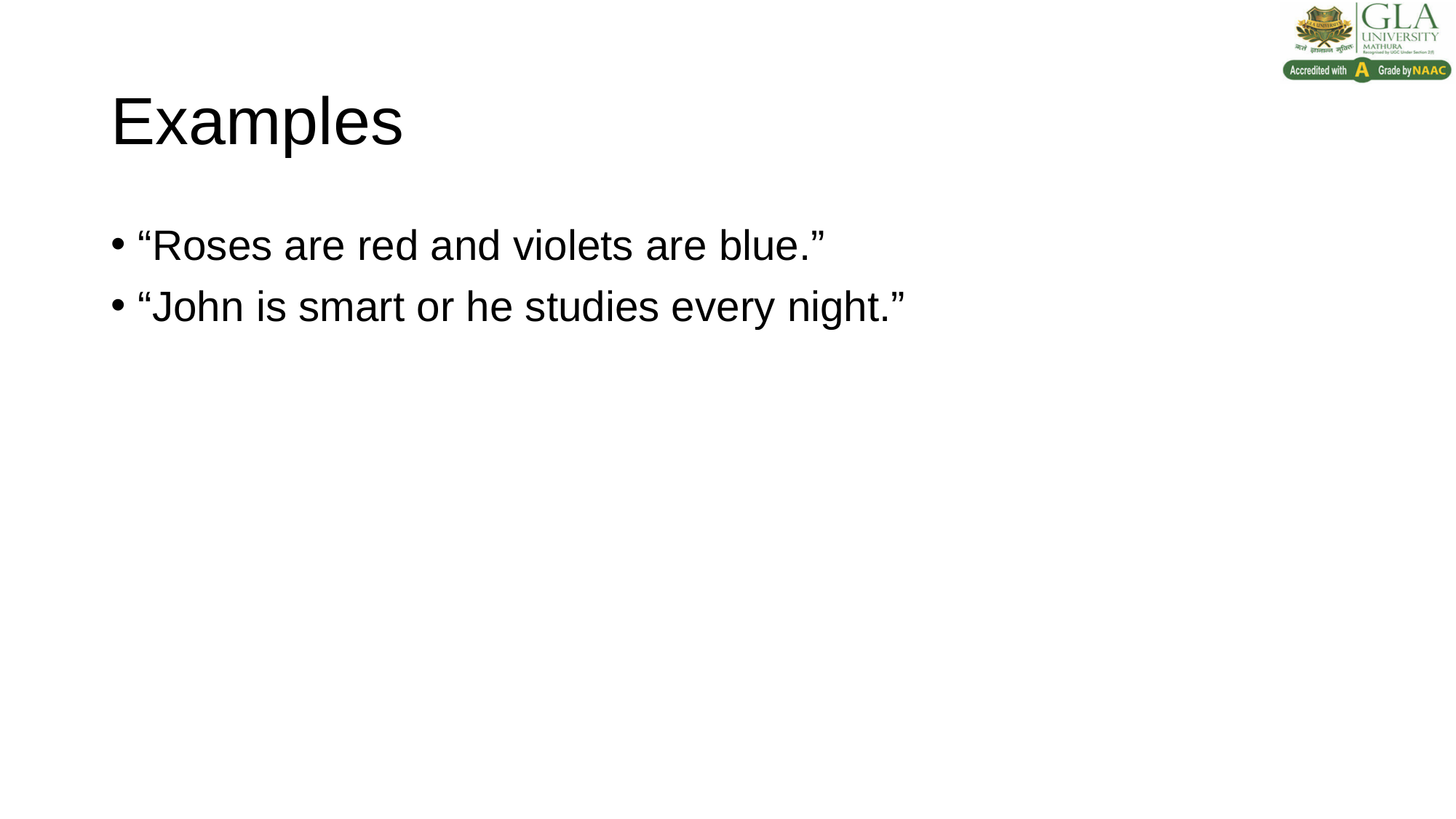

# Examples
“Roses are red and violets are blue.”
“John is smart or he studies every night.”